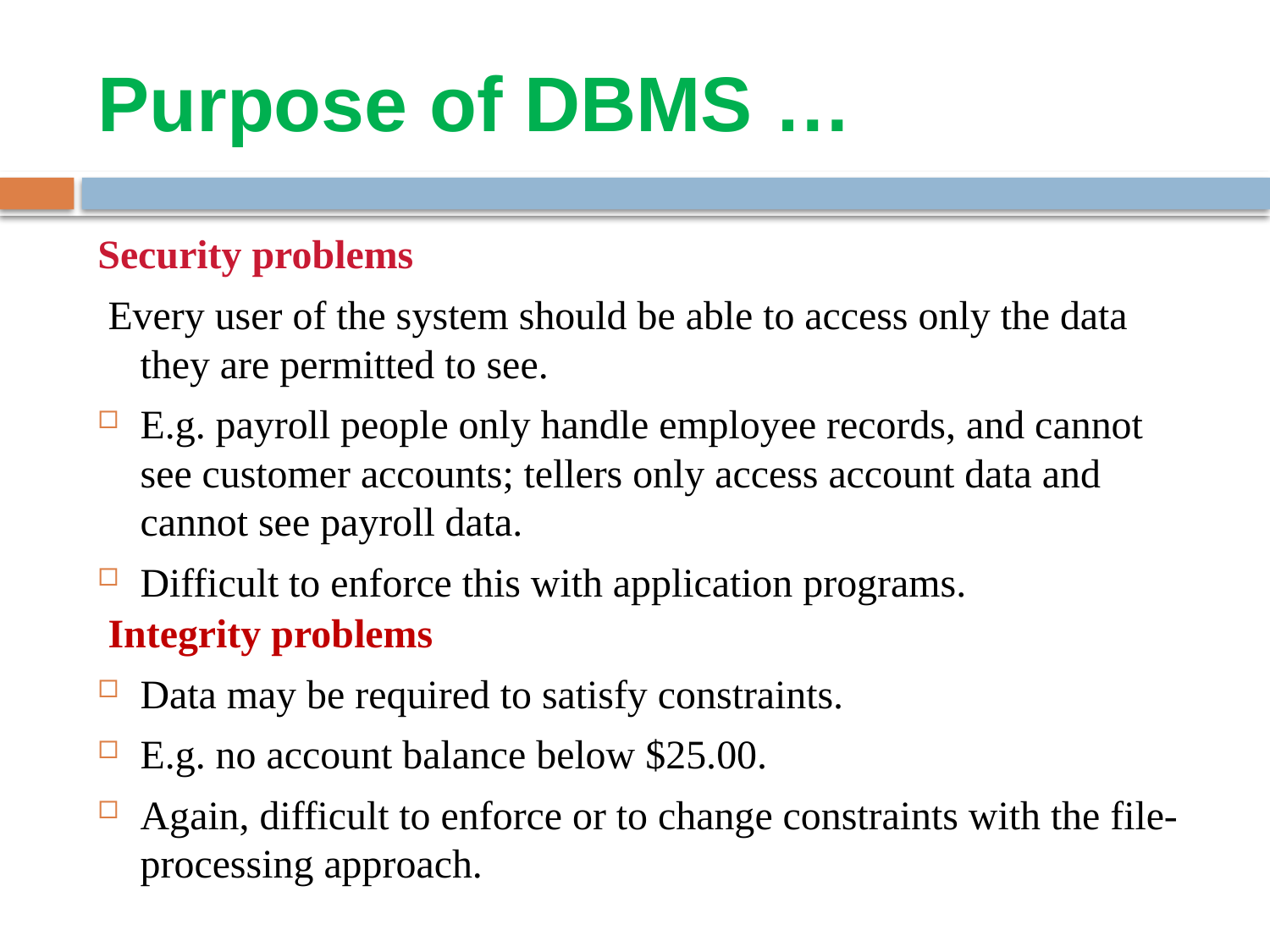

# Purpose of DBMS …
Security problems
 Every user of the system should be able to access only the data they are permitted to see.
E.g. payroll people only handle employee records, and cannot see customer accounts; tellers only access account data and cannot see payroll data.
Difficult to enforce this with application programs.
 Integrity problems
Data may be required to satisfy constraints.
E.g. no account balance below $25.00.
Again, difficult to enforce or to change constraints with the file-processing approach.